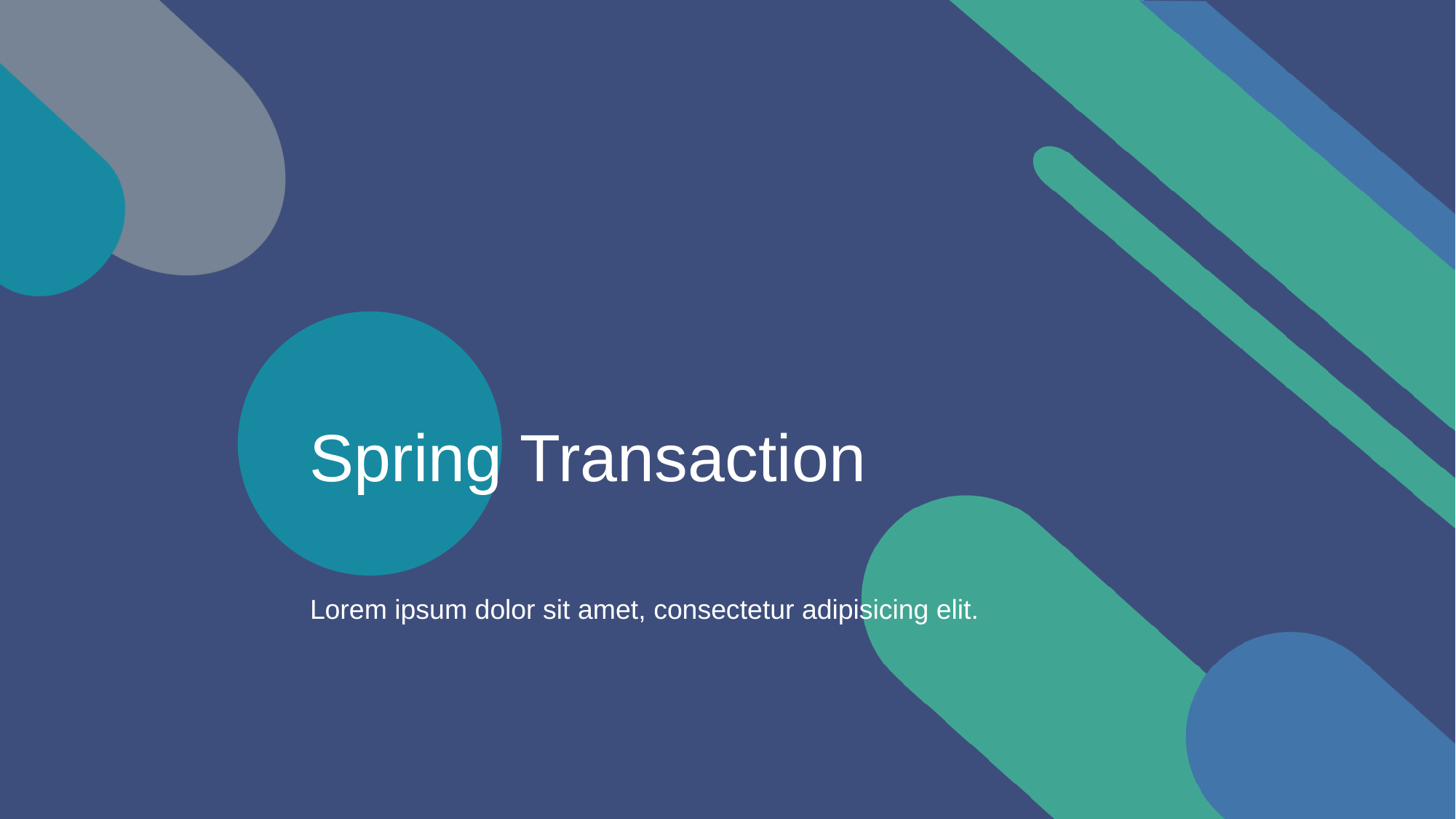

# Spring Transaction
Lorem ipsum dolor sit amet, consectetur adipisicing elit.